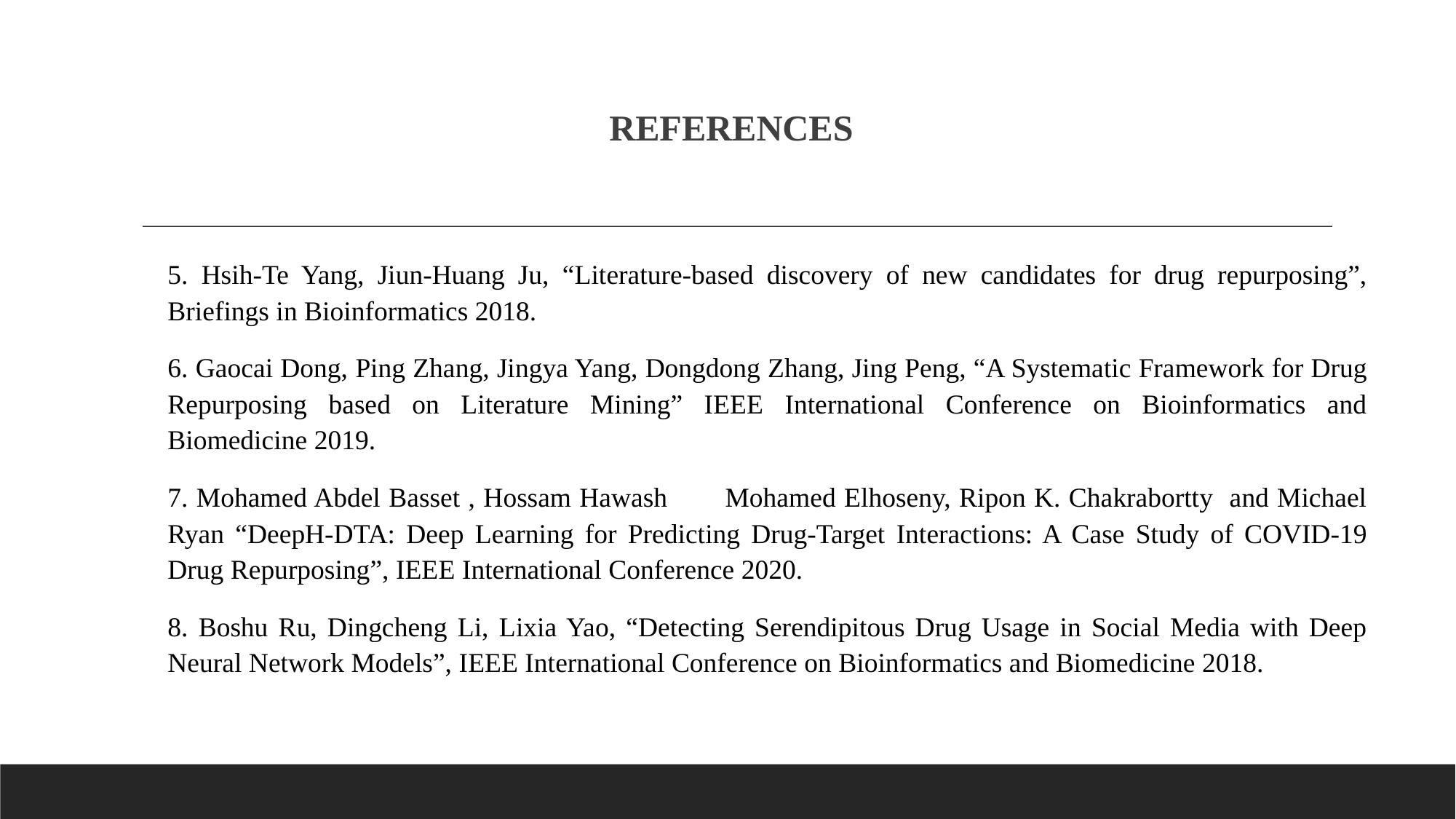

# REFERENCES
5. Hsih-Te Yang, Jiun-Huang Ju, “Literature-based discovery of new candidates for drug repurposing”, Briefings in Bioinformatics 2018.
6. Gaocai Dong, Ping Zhang, Jingya Yang, Dongdong Zhang, Jing Peng, “A Systematic Framework for Drug Repurposing based on Literature Mining” IEEE International Conference on Bioinformatics and Biomedicine 2019.
7. Mohamed Abdel Basset , Hossam Hawash       Mohamed Elhoseny, Ripon K. Chakrabortty  and Michael Ryan “DeepH-DTA: Deep Learning for Predicting Drug-Target Interactions: A Case Study of COVID-19 Drug Repurposing”, IEEE International Conference 2020.
8. Boshu Ru, Dingcheng Li, Lixia Yao, “Detecting Serendipitous Drug Usage in Social Media with Deep Neural Network Models”, IEEE International Conference on Bioinformatics and Biomedicine 2018.